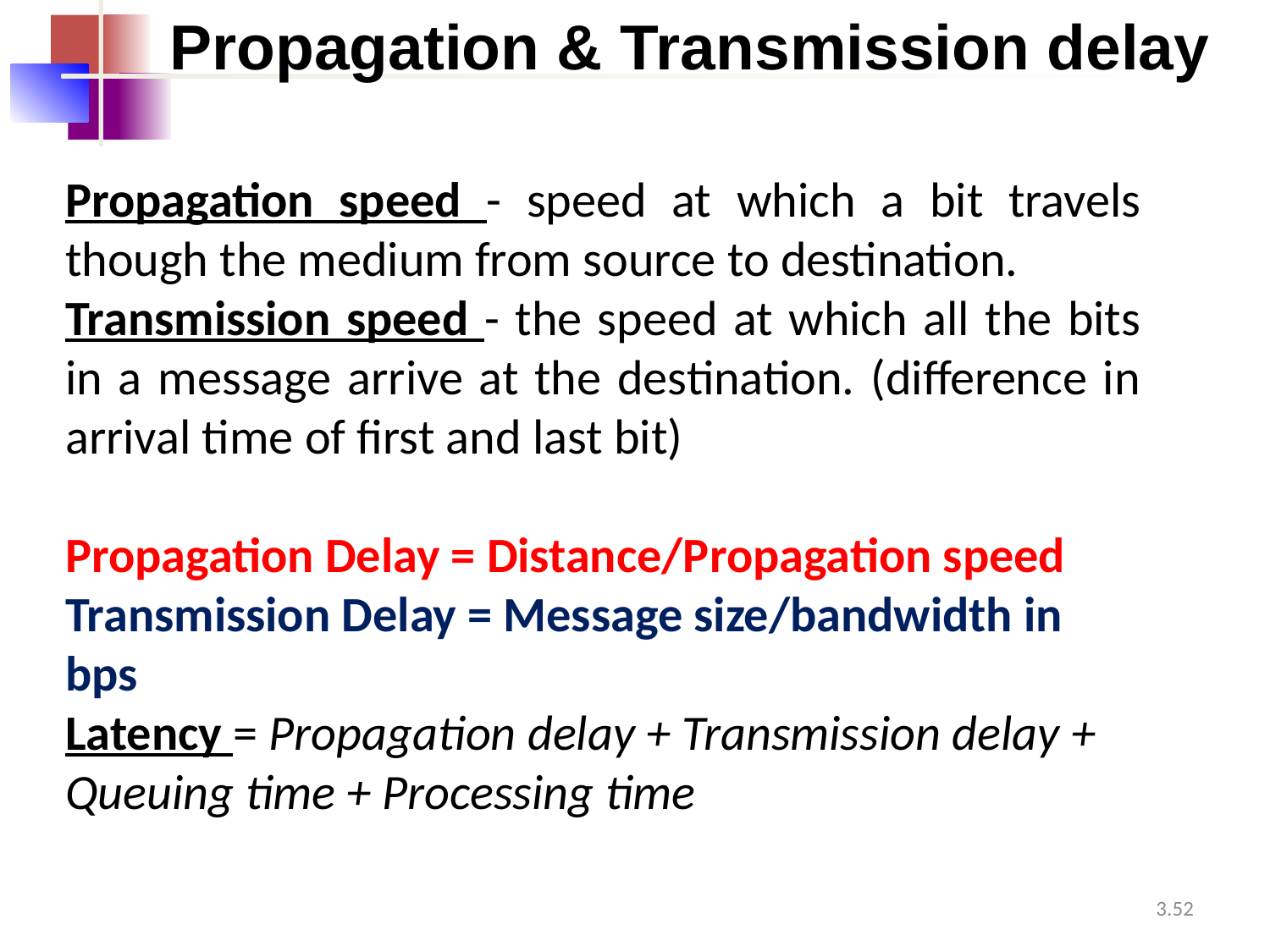

Propagation & Transmission delay

Propagation speed - speed at which a bit travels though the medium from source to destination.
Transmission speed - the speed at which all the bits in a message arrive at the destination. (difference in arrival time of first and last bit)

Propagation Delay = Distance/Propagation speed
Transmission Delay = Message size/bandwidth in bps
Latency = Propagation delay + Transmission delay + Queuing time + Processing time

3.52